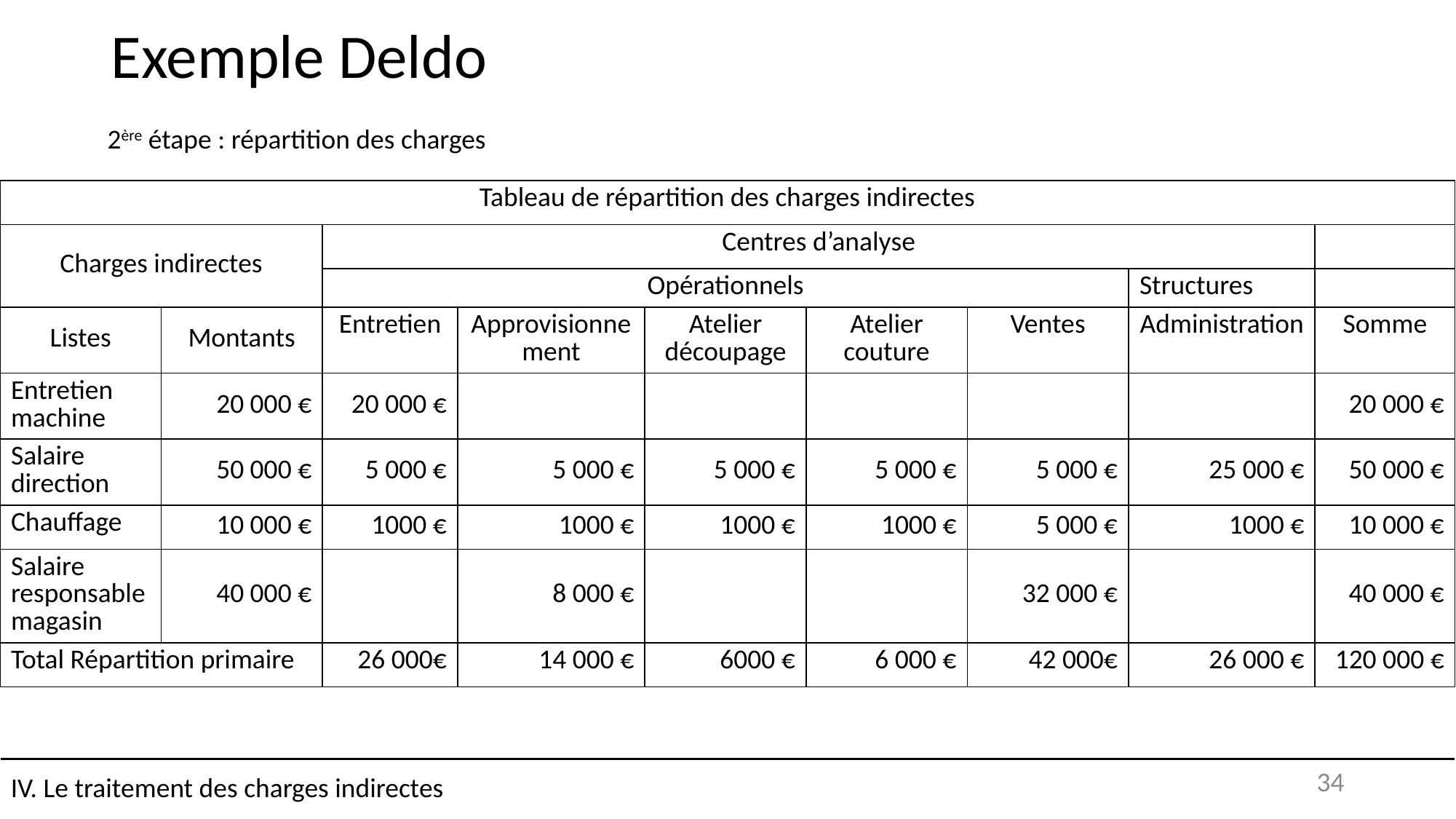

# Exemple Deldo
2ère étape : répartition des charges
| Tableau de répartition des charges indirectes |  |  |  |  |  |  |  |  |
| --- | --- | --- | --- | --- | --- | --- | --- | --- |
| Charges indirectes |  | Centres d’analyse |  |  |  |  |  |  |
|  |  | Opérationnels |  |  |  |  | Structures |  |
| Listes | Montants | Entretien | Approvisionnement | Atelier découpage | Atelier couture | Ventes | Administration | Somme |
| Entretien machine | 20 000 € | 20 000 € |  |  |  |  |  | 20 000 € |
| Salaire direction | 50 000 € | 5 000 € | 5 000 € | 5 000 € | 5 000 € | 5 000 € | 25 000 € | 50 000 € |
| Chauffage | 10 000 € | 1000 € | 1000 € | 1000 € | 1000 € | 5 000 € | 1000 € | 10 000 € |
| Salaire responsable magasin | 40 000 € |  | 8 000 € |  |  | 32 000 € |  | 40 000 € |
| Total Répartition primaire |  | 26 000€ | 14 000 € | 6000 € | 6 000 € | 42 000€ | 26 000 € | 120 000 € |
IV. Le traitement des charges indirectes
34